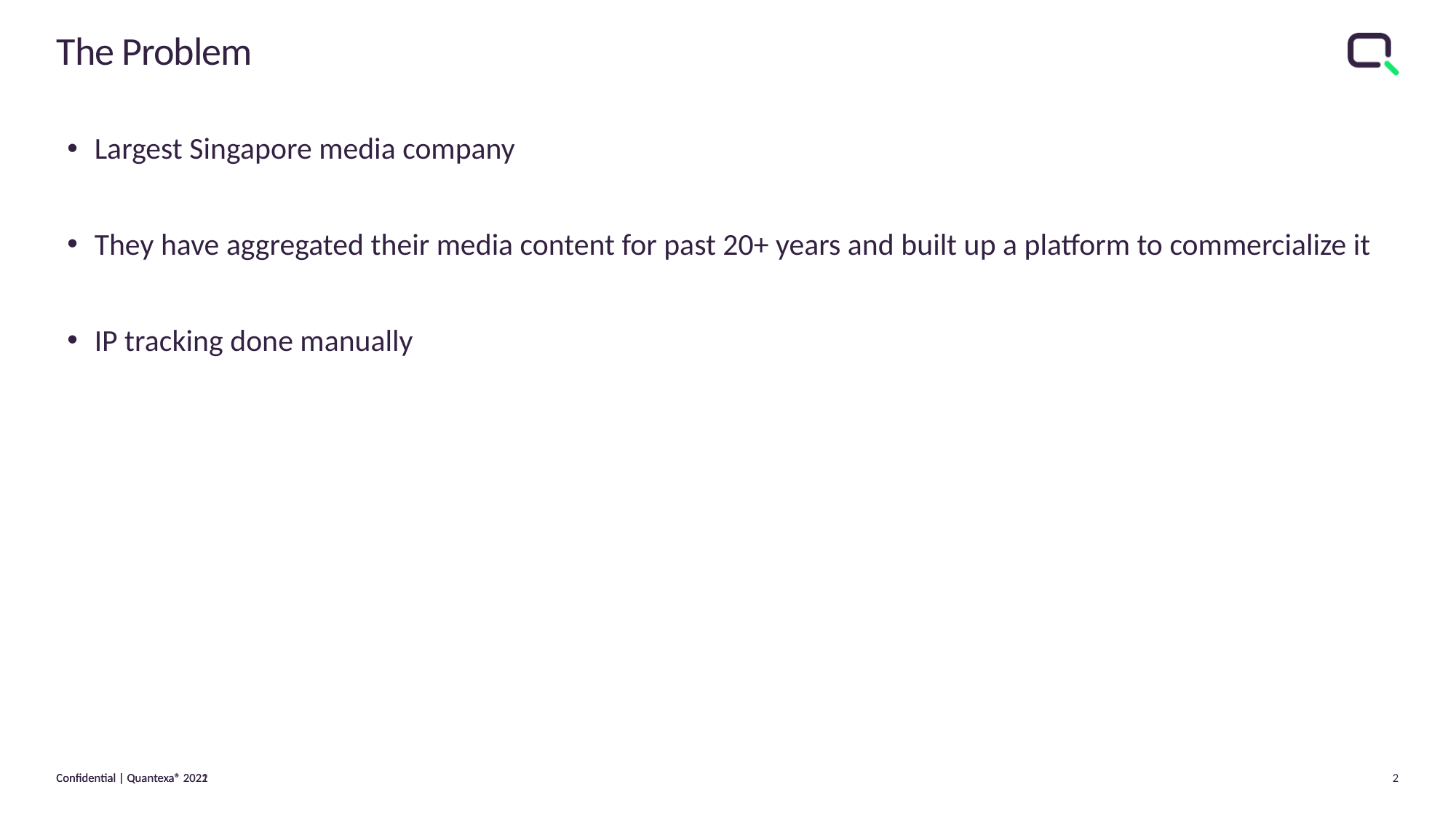

# The Problem
Largest Singapore media company

They have aggregated their media content for past 20+ years and built up a platform to commercialize it

IP tracking done manually